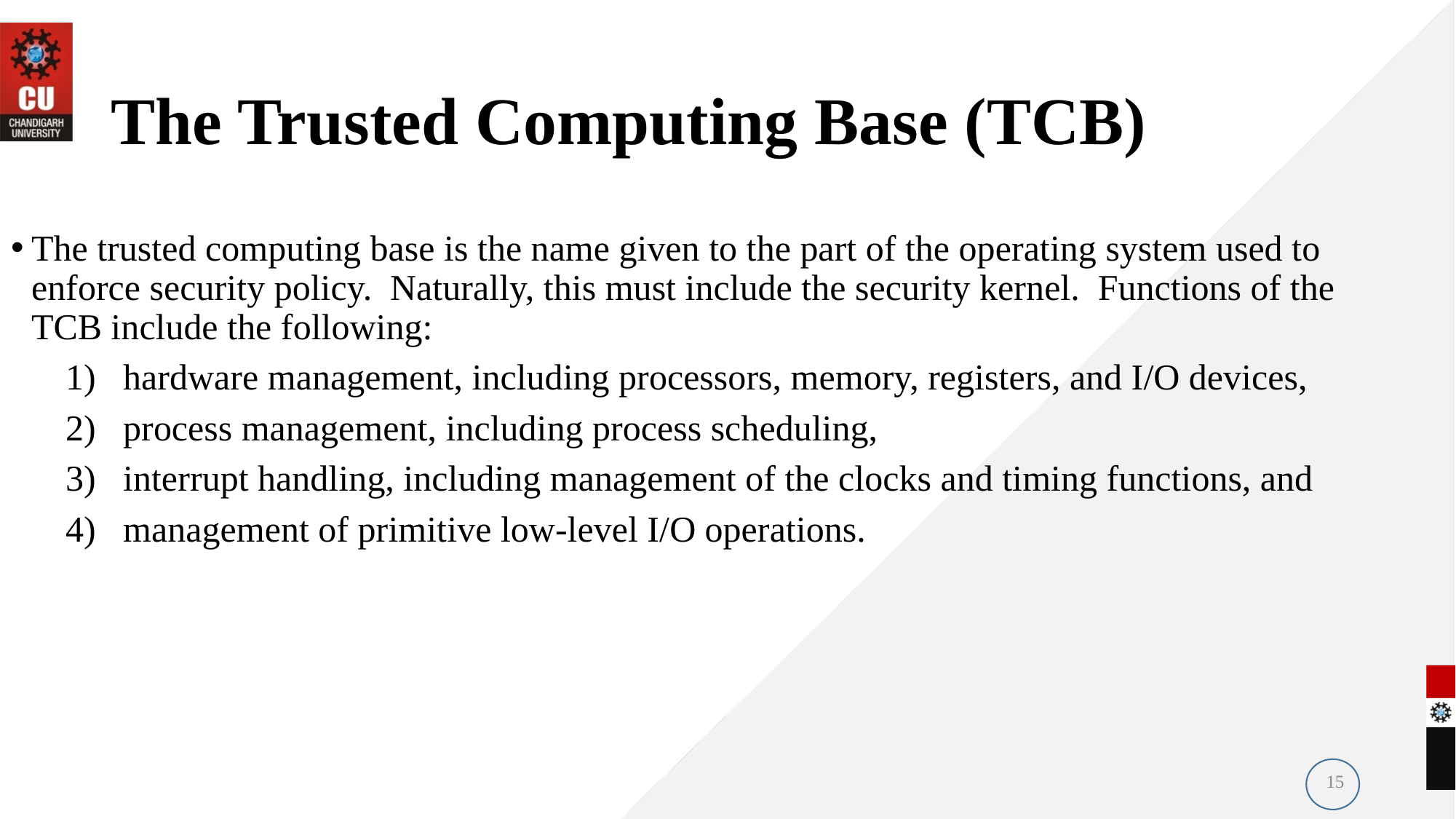

# The Trusted Computing Base (TCB)

The trusted computing base is the name given to the part of the operating system used to enforce security policy.  Naturally, this must include the security kernel.  Functions of the TCB include the following:
      1)   hardware management, including processors, memory, registers, and I/O devices,
      2)   process management, including process scheduling,
      3)   interrupt handling, including management of the clocks and timing functions, and
      4)   management of primitive low-level I/O operations.
15